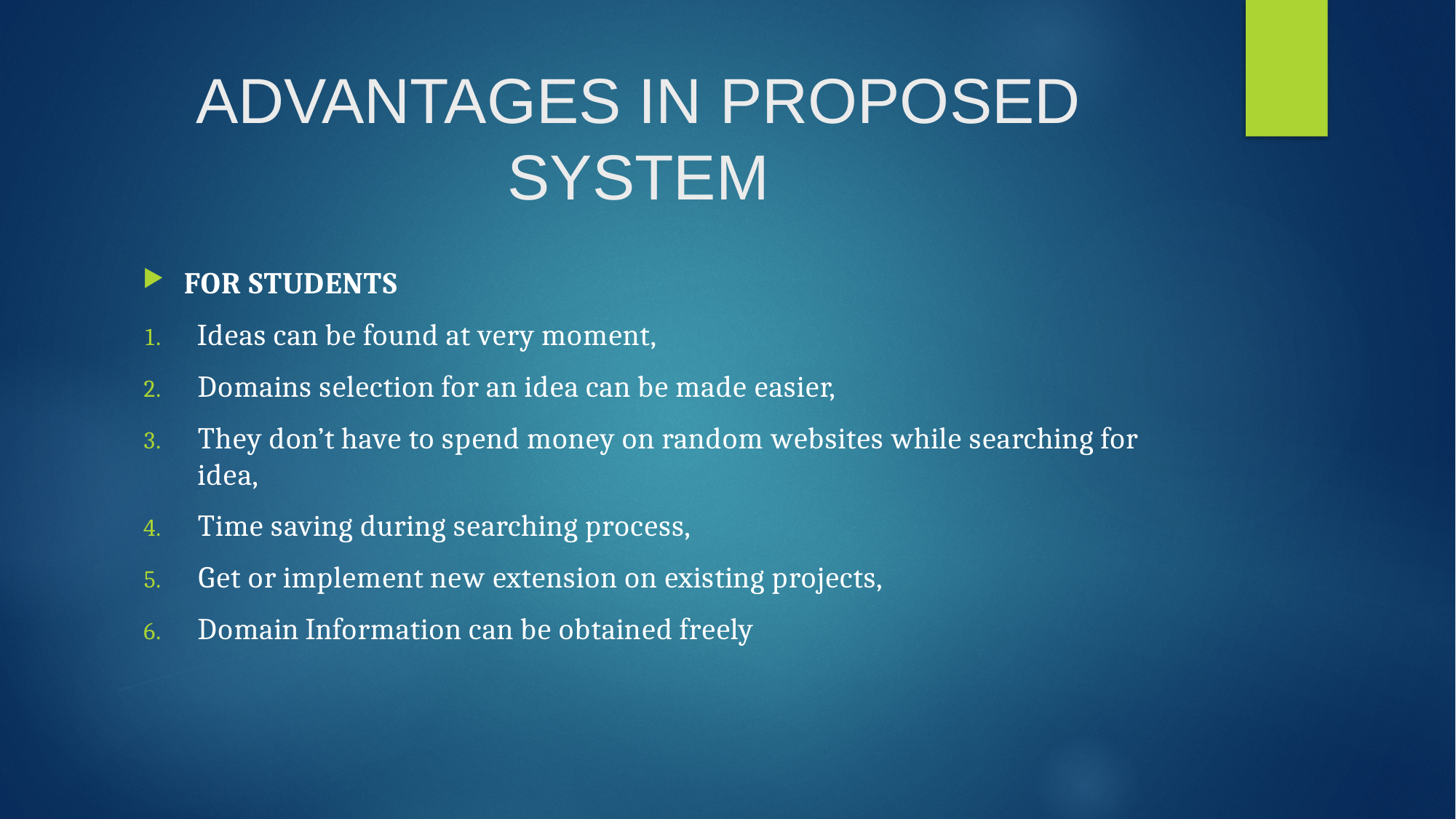

# ADVANTAGES IN PROPOSED SYSTEM
FOR STUDENTS
Ideas can be found at very moment,
Domains selection for an idea can be made easier,
They don’t have to spend money on random websites while searching for idea,
Time saving during searching process,
Get or implement new extension on existing projects,
Domain Information can be obtained freely